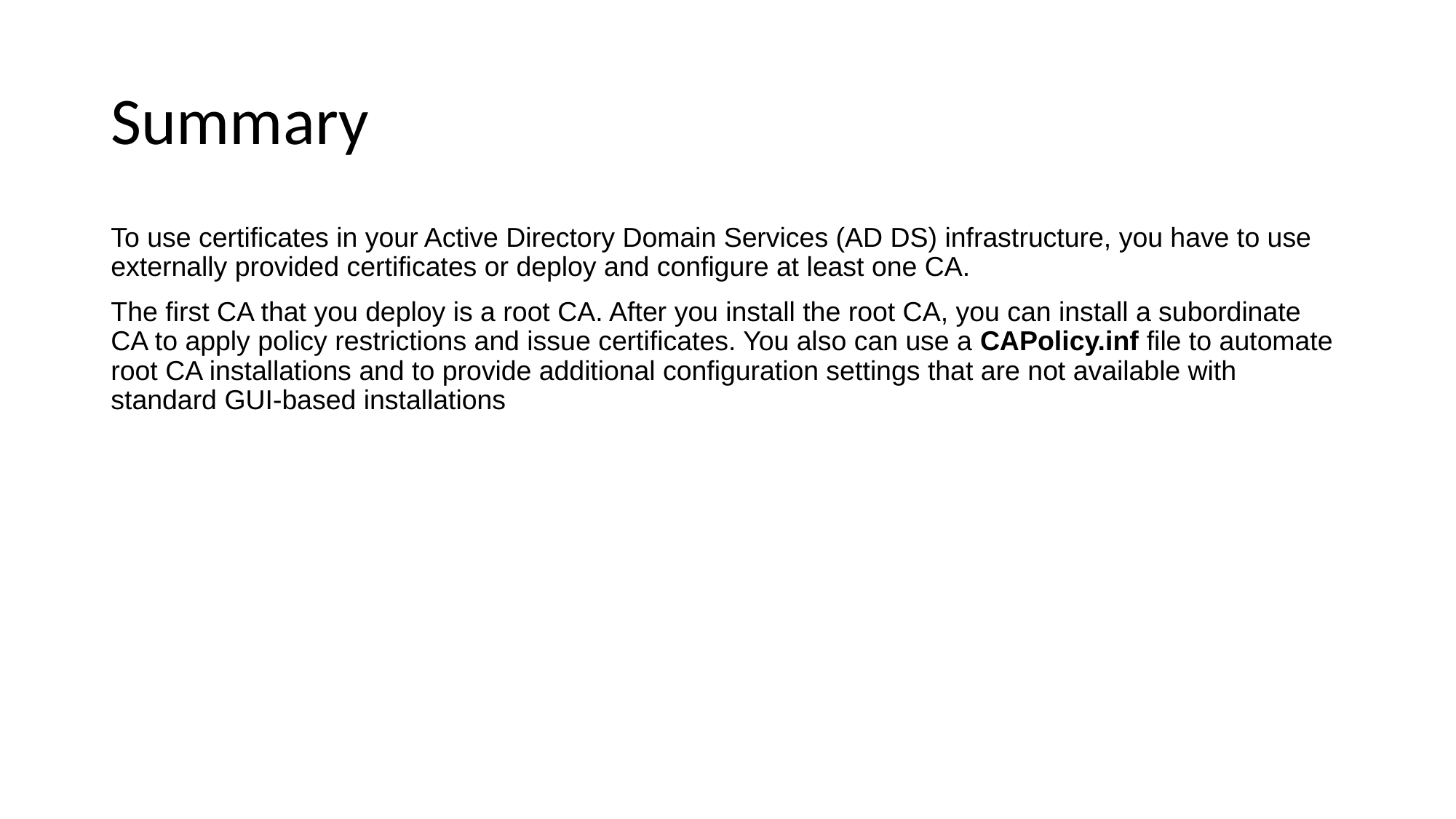

# Summary
To use certificates in your Active Directory Domain Services (AD DS) infrastructure, you have to use externally provided certificates or deploy and configure at least one CA.
The first CA that you deploy is a root CA. After you install the root CA, you can install a subordinate CA to apply policy restrictions and issue certificates. You also can use a CAPolicy.inf file to automate root CA installations and to provide additional configuration settings that are not available with standard GUI-based installations